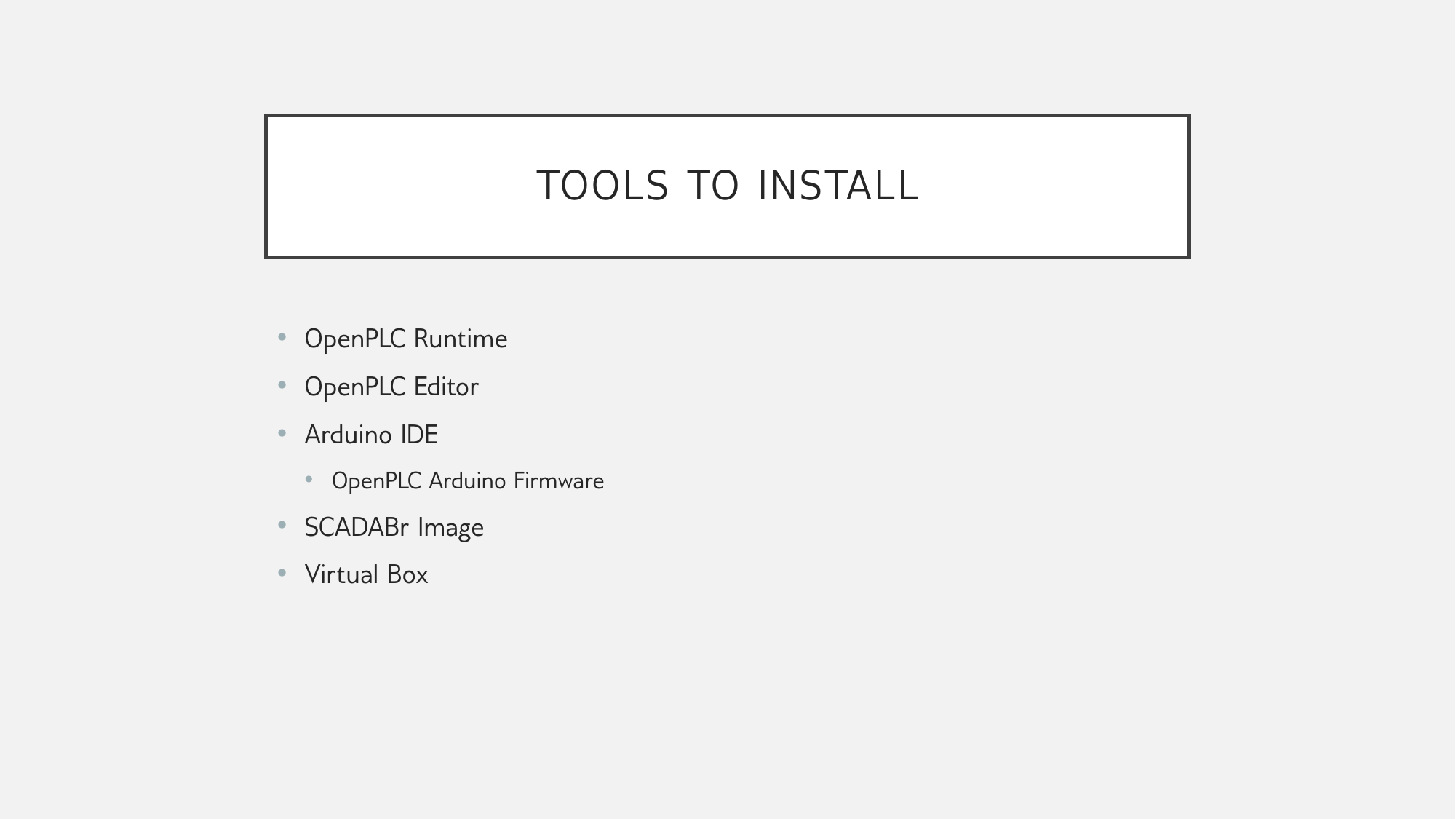

# Tools to InSTALL
OpenPLC Runtime
OpenPLC Editor
Arduino IDE
OpenPLC Arduino Firmware
SCADABr Image
Virtual Box